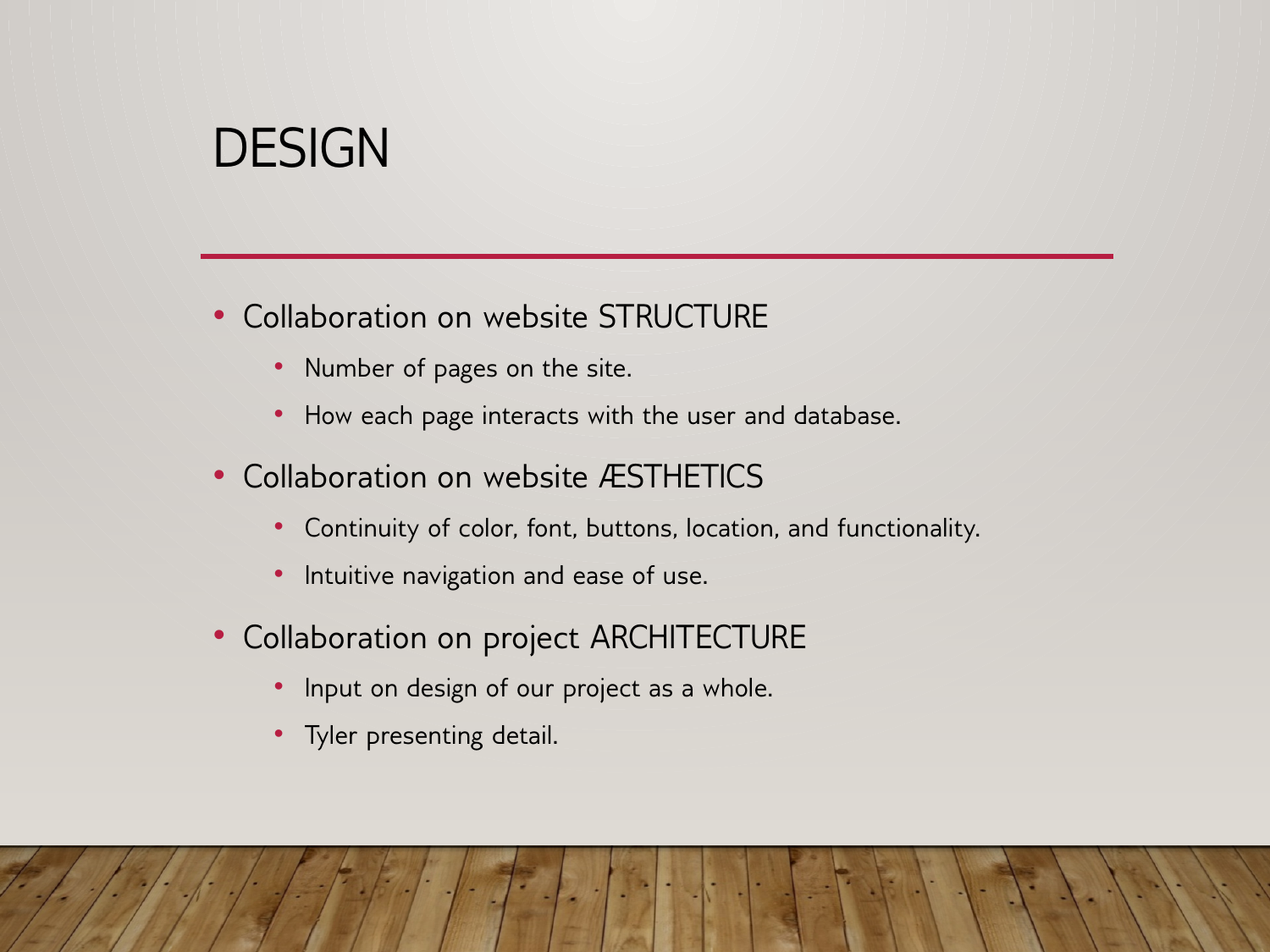

# Design
Collaboration on website STRUCTURE
Number of pages on the site.
How each page interacts with the user and database.
Collaboration on website AESTHETICS
Continuity of color, font, buttons, location, and functionality.
Intuitive navigation and ease of use.
Collaboration on project ARCHITECTURE
Input on design of our project as a whole.
Tyler presenting detail.